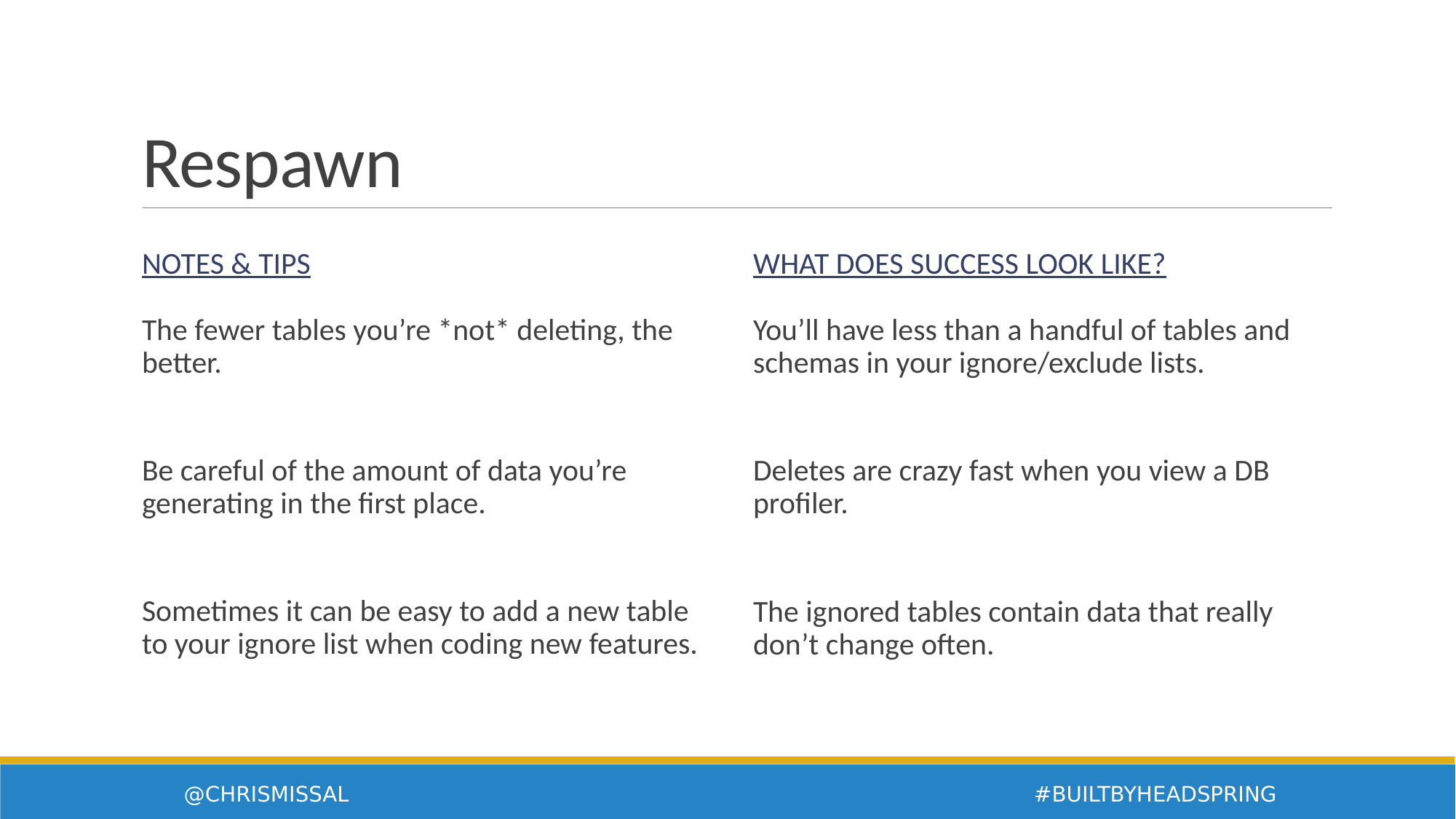

# Respawn
Notes & Tips
What does success Look like?
You’ll have less than a handful of tables and schemas in your ignore/exclude lists.

Deletes are crazy fast when you view a DB profiler.

The ignored tables contain data that really don’t change often.
The fewer tables you’re *not* deleting, the better.

Be careful of the amount of data you’re generating in the first place.

Sometimes it can be easy to add a new table to your ignore list when coding new features.
@ChrisMissal                                                                                                      #BuiltByHeadspring